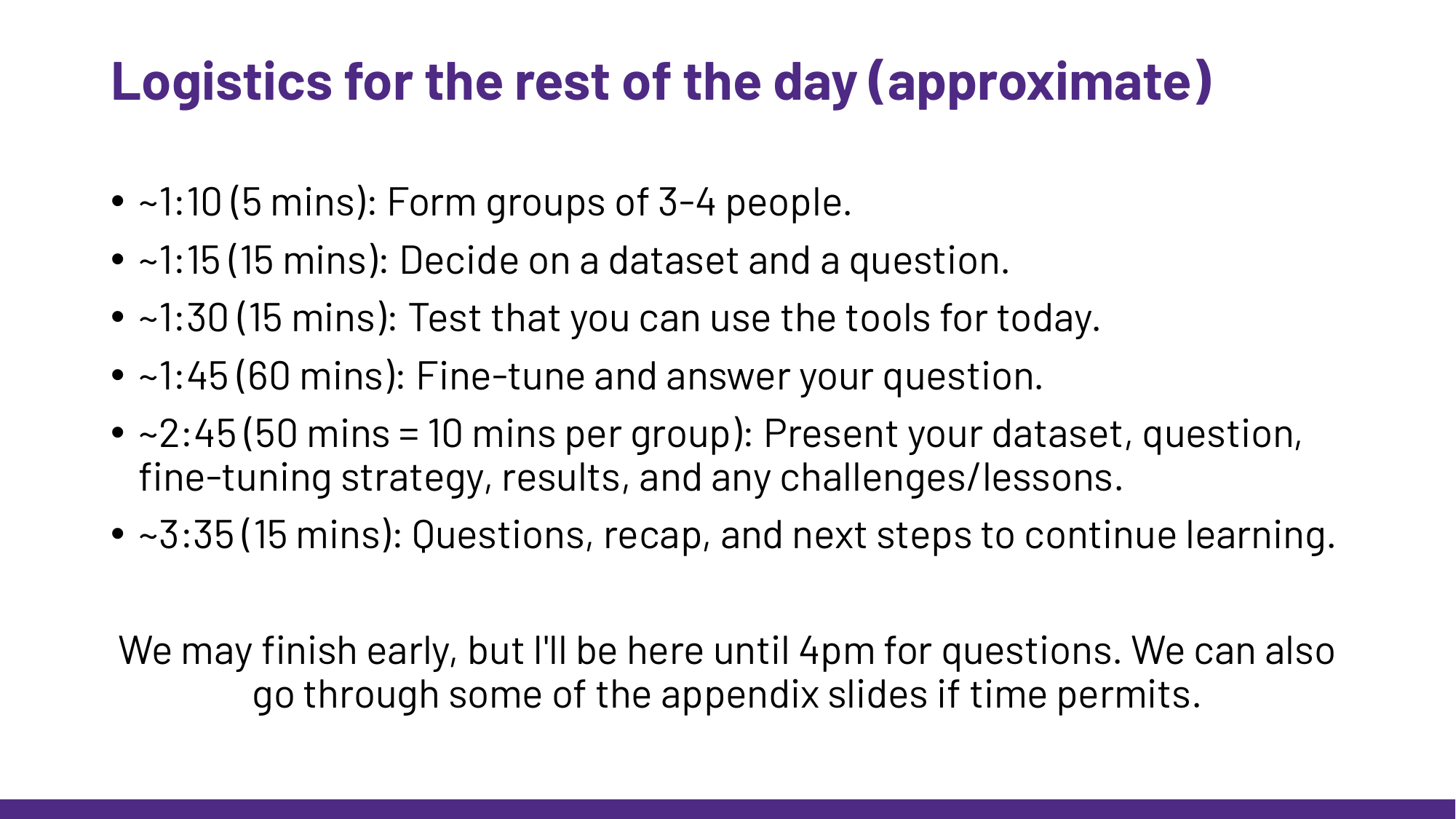

# Logistics for the rest of the day (approximate)
~1:10 (5 mins): Form groups of 3-4 people.
~1:15 (15 mins): Decide on a dataset and a question.
~1:30 (15 mins): Test that you can use the tools for today.
~1:45 (60 mins): Fine-tune and answer your question.
~2:45 (50 mins = 10 mins per group): Present your dataset, question, fine-tuning strategy, results, and any challenges/lessons.
~3:35 (15 mins): Questions, recap, and next steps to continue learning.

We may finish early, but I'll be here until 4pm for questions. We can also go through some of the appendix slides if time permits.